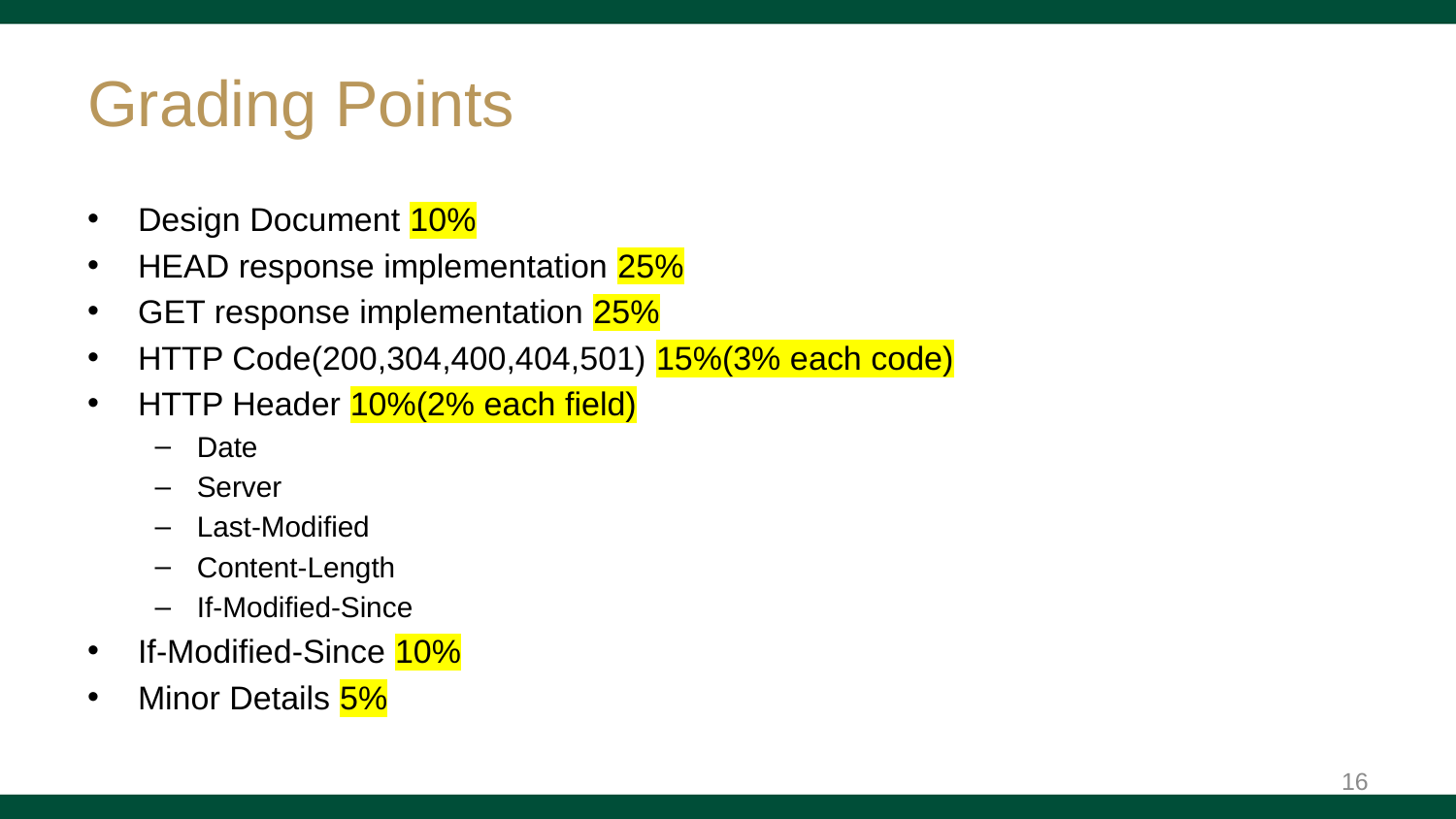

# Grading Points
Design Document 10%
HEAD response implementation 25%
GET response implementation 25%
HTTP Code(200,304,400,404,501) 15%(3% each code)
HTTP Header 10%(2% each field)
Date
Server
Last-Modified
Content-Length
If-Modified-Since
If-Modified-Since 10%
Minor Details 5%
16